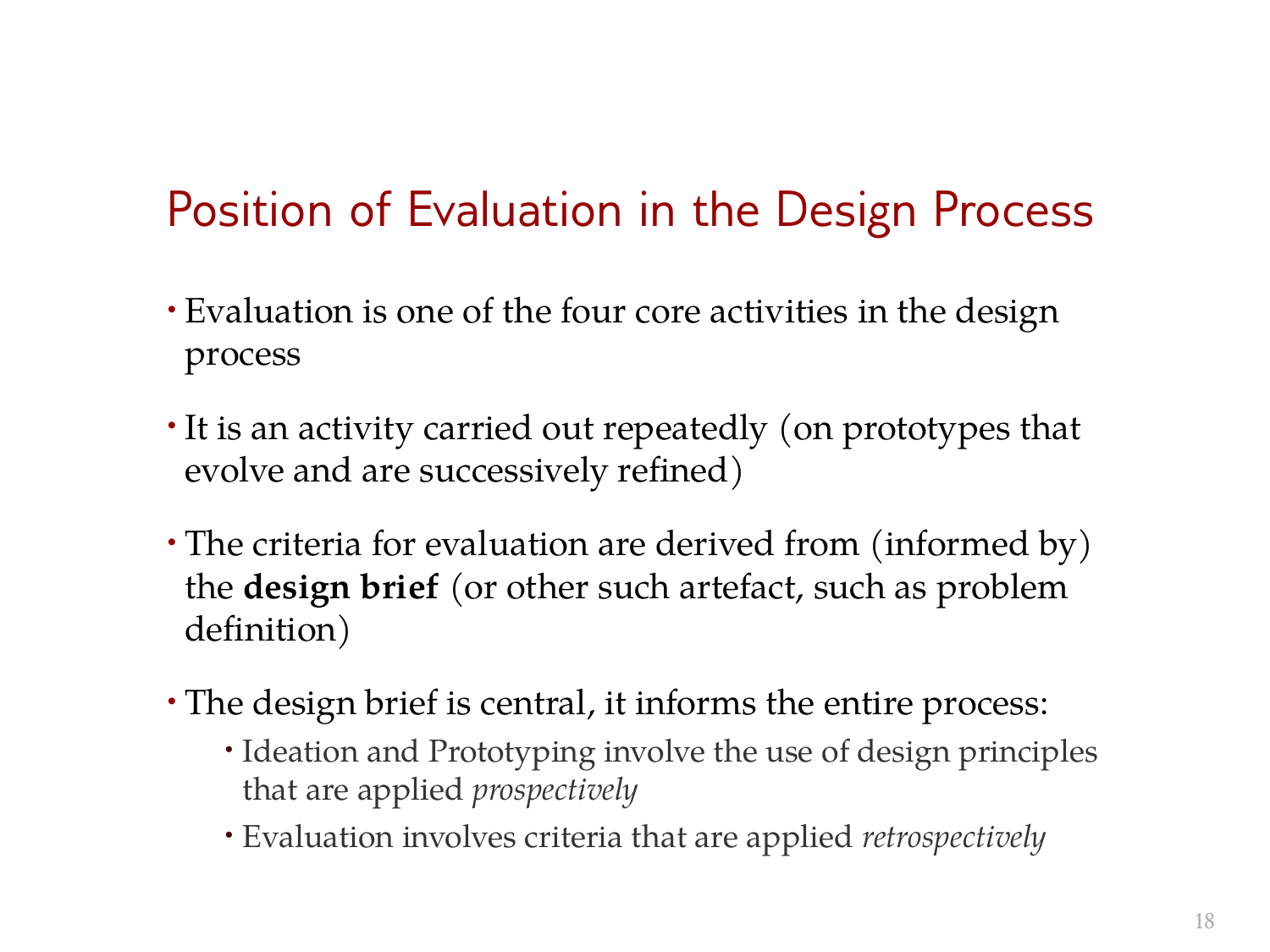

# Position of Evaluation in the Design Process
Evaluation is one of the four core activities in the design process
It is an activity carried out repeatedly (on prototypes that evolve and are successively refined)
The criteria for evaluation are derived from (informed by) the design brief (or other such artefact, such as problem definition)
The design brief is central, it informs the entire process:
Ideation and Prototyping involve the use of design principles that are applied prospectively
Evaluation involves criteria that are applied retrospectively
18